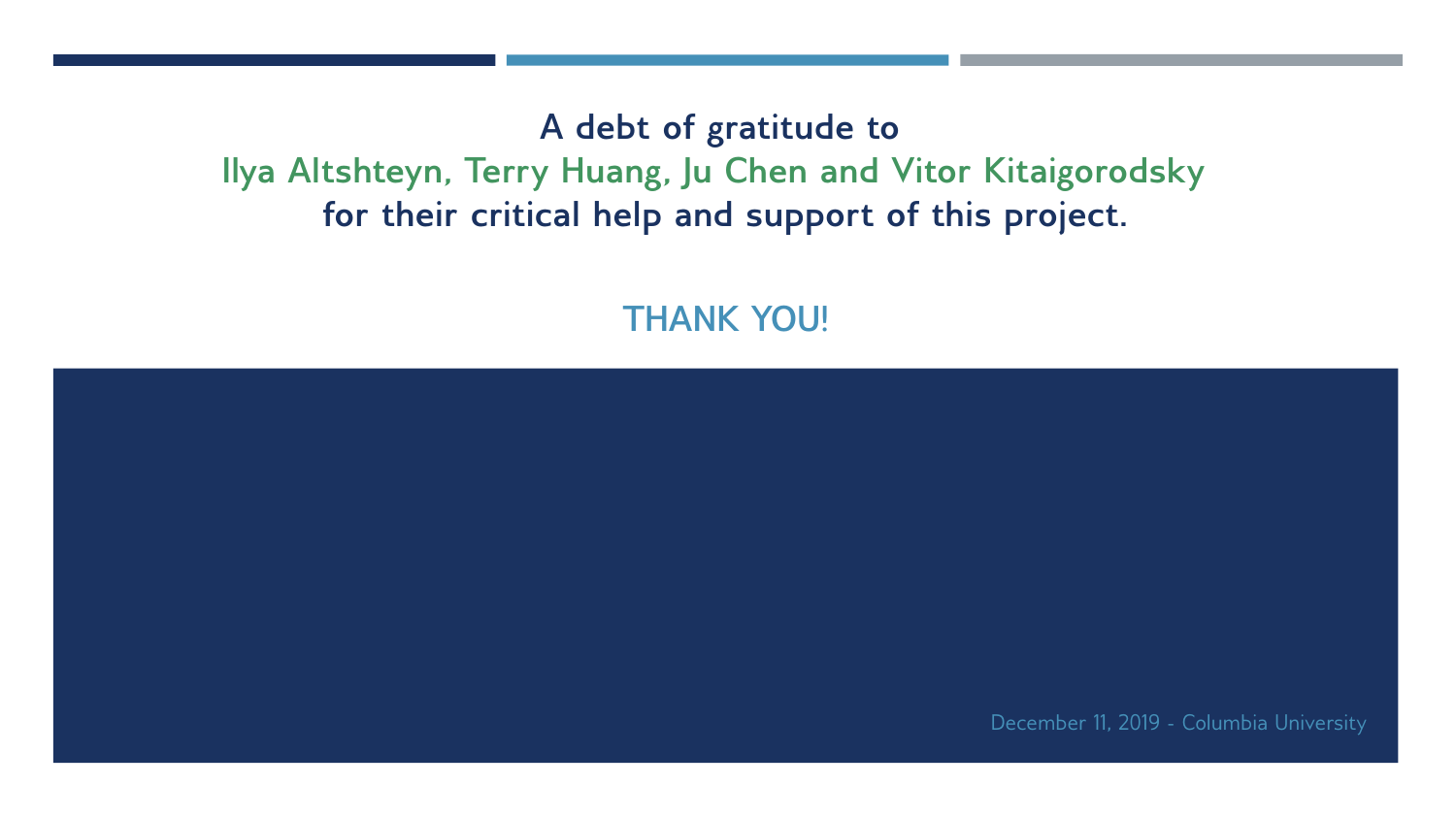

# A debt of gratitude to
Ilya Altshteyn, Terry Huang, Ju Chen and Vitor Kitaigorodsky
for their critical help and support of this project.
THANK YOU!
December 11, 2019 - Columbia University